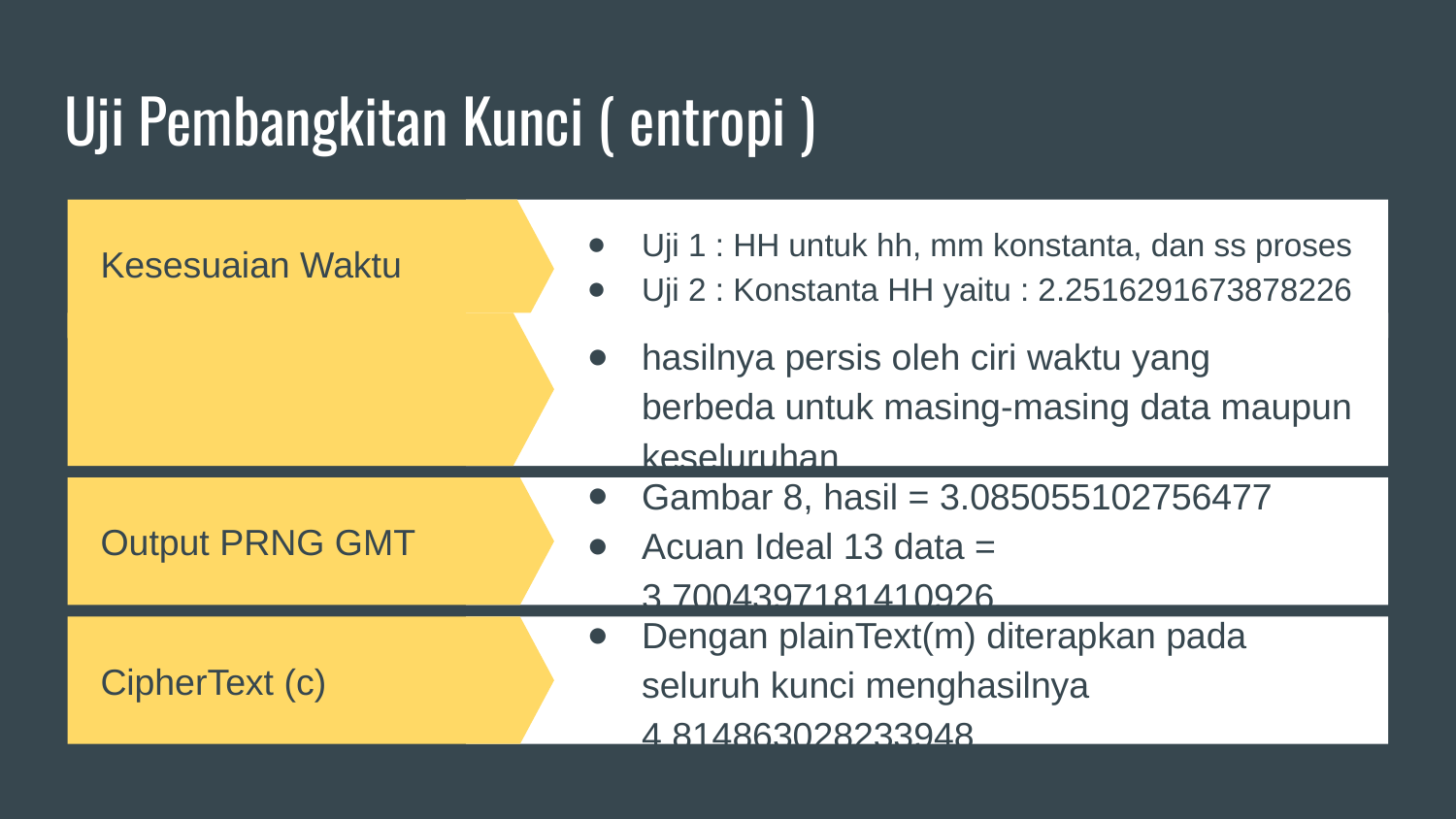

# Uji Pembangkitan Kunci ( entropi )

Uji 1 : HH untuk hh, mm konstanta, dan ss proses
Uji 2 : Konstanta HH yaitu : 2.2516291673878226
Kesesuaian Waktu

hasilnya persis oleh ciri waktu yang berbeda untuk masing-masing data maupun keseluruhan

Output PRNG GMT
Gambar 8, hasil = 3.085055102756477
Acuan Ideal 13 data = 3.7004397181410926
CipherText (c)

Dengan plainText(m) diterapkan pada seluruh kunci menghasilnya 4.814863028233948